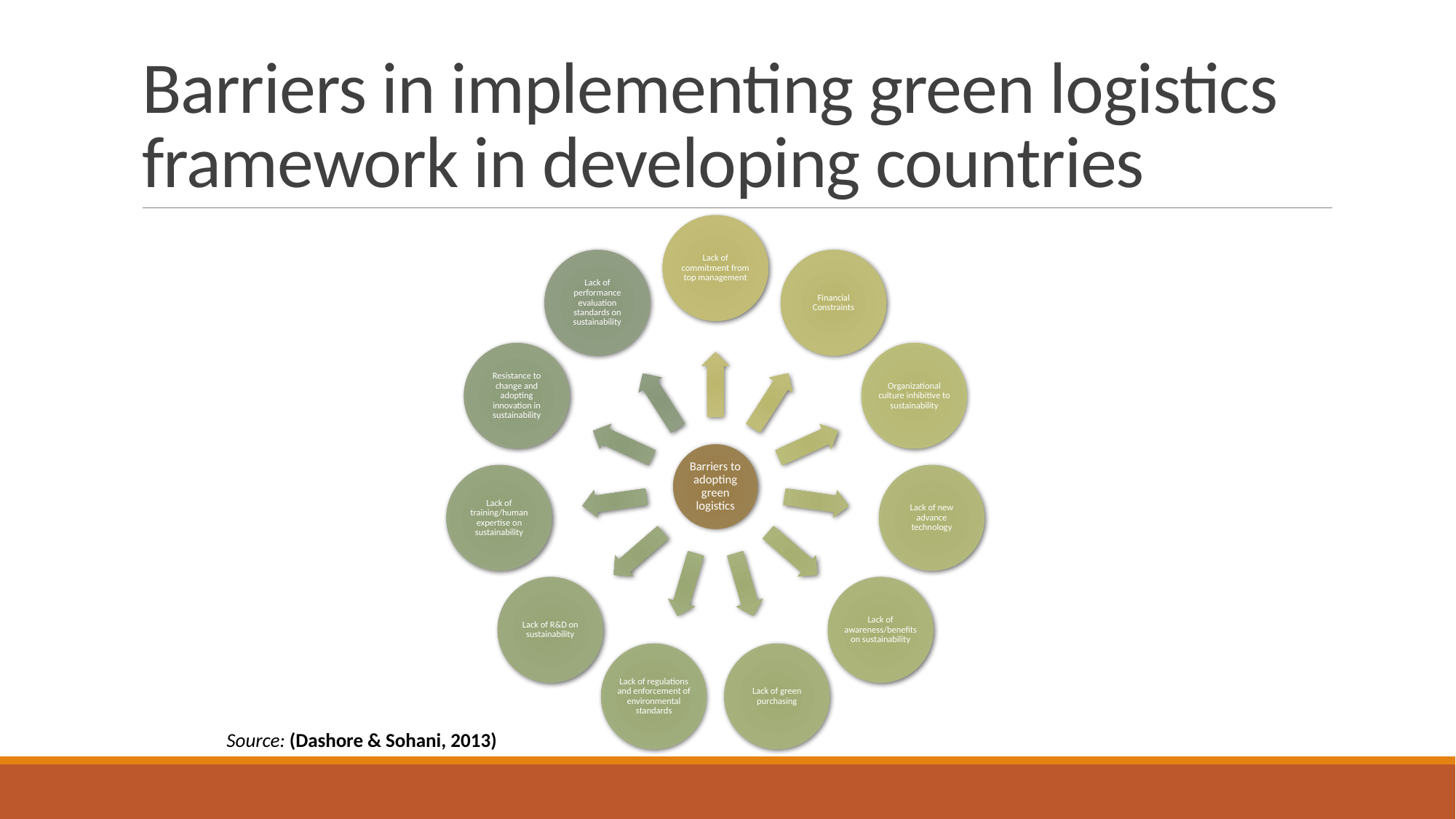

# Barriers in implementing green logistics framework in developing countries
Barriers to adopting green logistics

Lack of commitment from top management

Financial Constraints

Organizational culture inhibitive to sustainability

Lack of new advance technology

Lack of awareness/benefits on sustainability

Lack of green purchasing

Lack of regulations and enforcement of environmental standards

Lack of R&D on sustainability

Lack of training/human expertise on sustainability

Resistance to change and adopting innovation in sustainability

Lack of performance evaluation standards on sustainability
Source: (Dashore & Sohani, 2013)